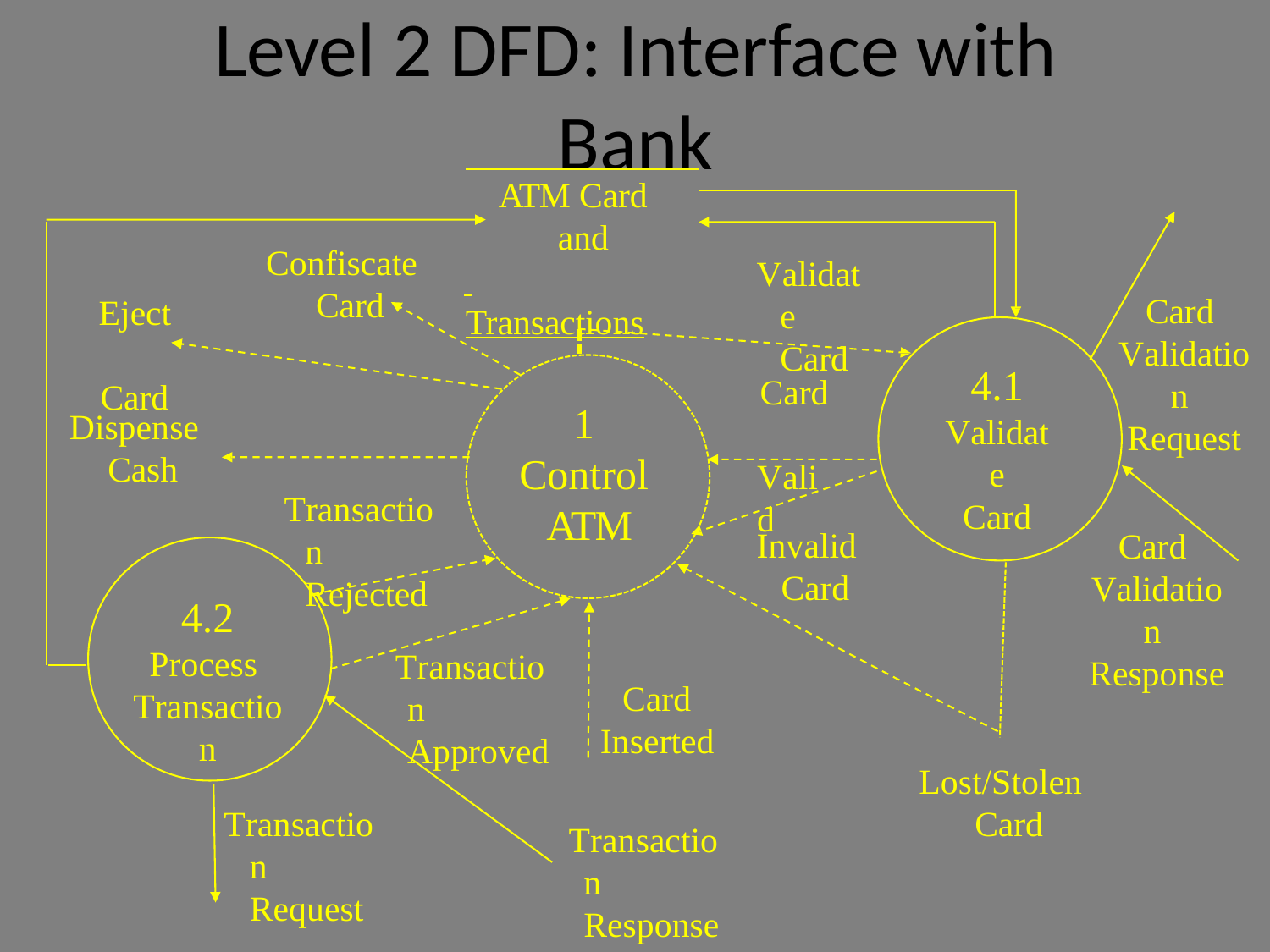

# Level 2 DFD: Interface with Bank

ATM Card  and
  Transactions

Confiscate  Card
Validate  Card
Card  Validation  Request
Eject  Card

4.1
Validate
Card
Card  Valid
1
Control  ATM
Dispense  Cash

Transaction  Rejected
Invalid  Card
Card  Validation  Response
4.2
Process  Transaction
Transaction  Approved
Card  Inserted

Lost/Stolen  Card
Transaction  Request
Transaction  Response